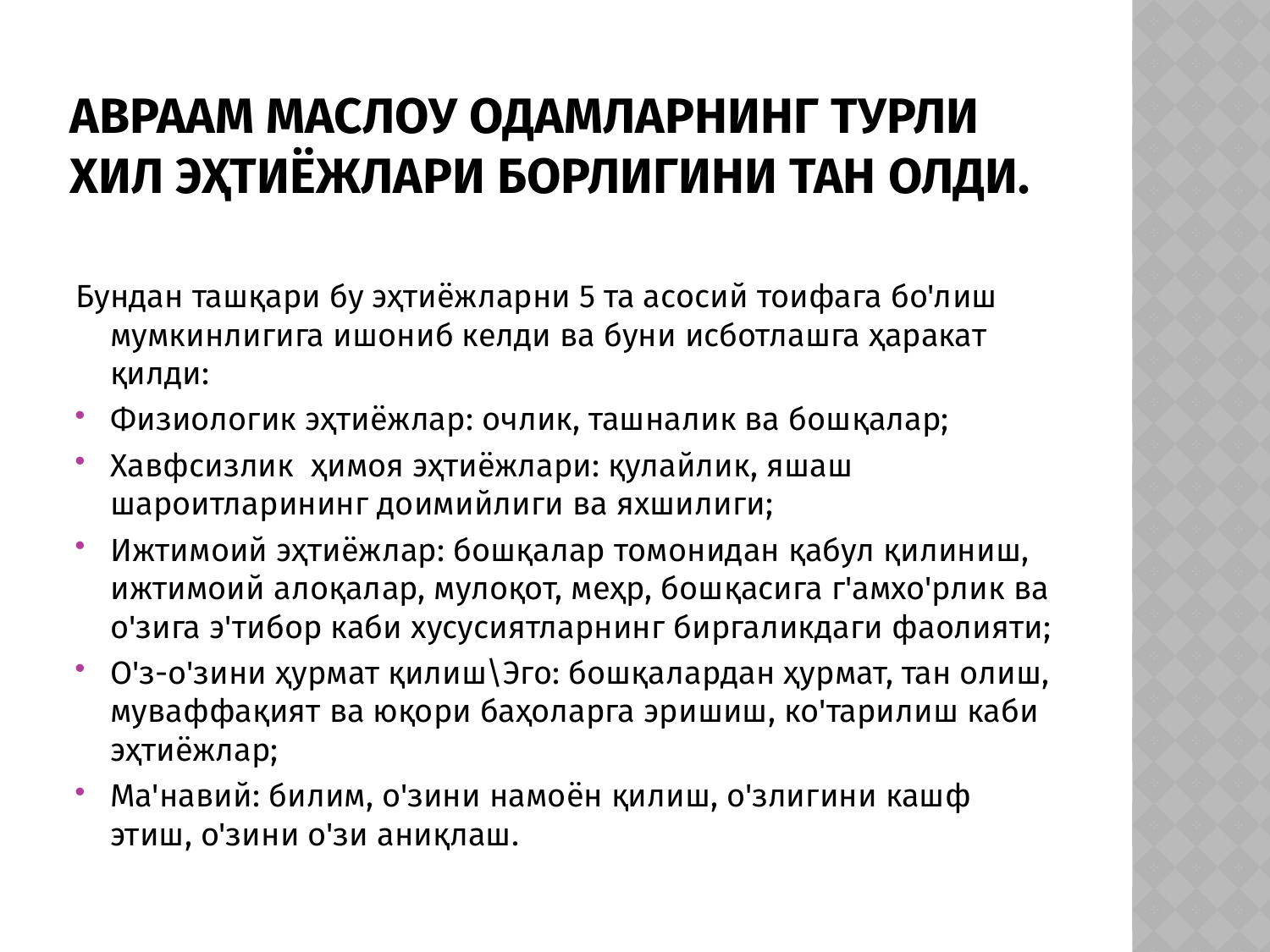

# Авраам Маслоу одамларнинг турли хил эҳтиёжлари борлигини тан олди.

Бундан ташқари бу эҳтиёжларни 5 та асосий тоифага бо'лиш мумкинлигига ишониб келди ва буни исботлашга ҳаракат қилди:
Физиологик эҳтиёжлар: очлик, ташналик ва бошқалар;
Хавфсизлик  ҳимоя эҳтиёжлари: қулайлик, яшаш шароитларининг доимийлиги ва яхшилиги;
Ижтимоий эҳтиёжлар: бошқалар томонидан қабул қилиниш, ижтимоий алоқалар, мулоқот, меҳр, бошқасига г'амхо'рлик ва о'зига э'тибор каби хусусиятларнинг биргаликдаги фаолияти;
О'з-о'зини ҳурмат қилиш\Эго: бошқалардан ҳурмат, тан олиш, муваффақият ва юқори баҳоларга эришиш, ко'тарилиш каби эҳтиёжлар;
Ма'навий: билим, о'зини намоён қилиш, о'злигини кашф этиш, о'зини о'зи аниқлаш.